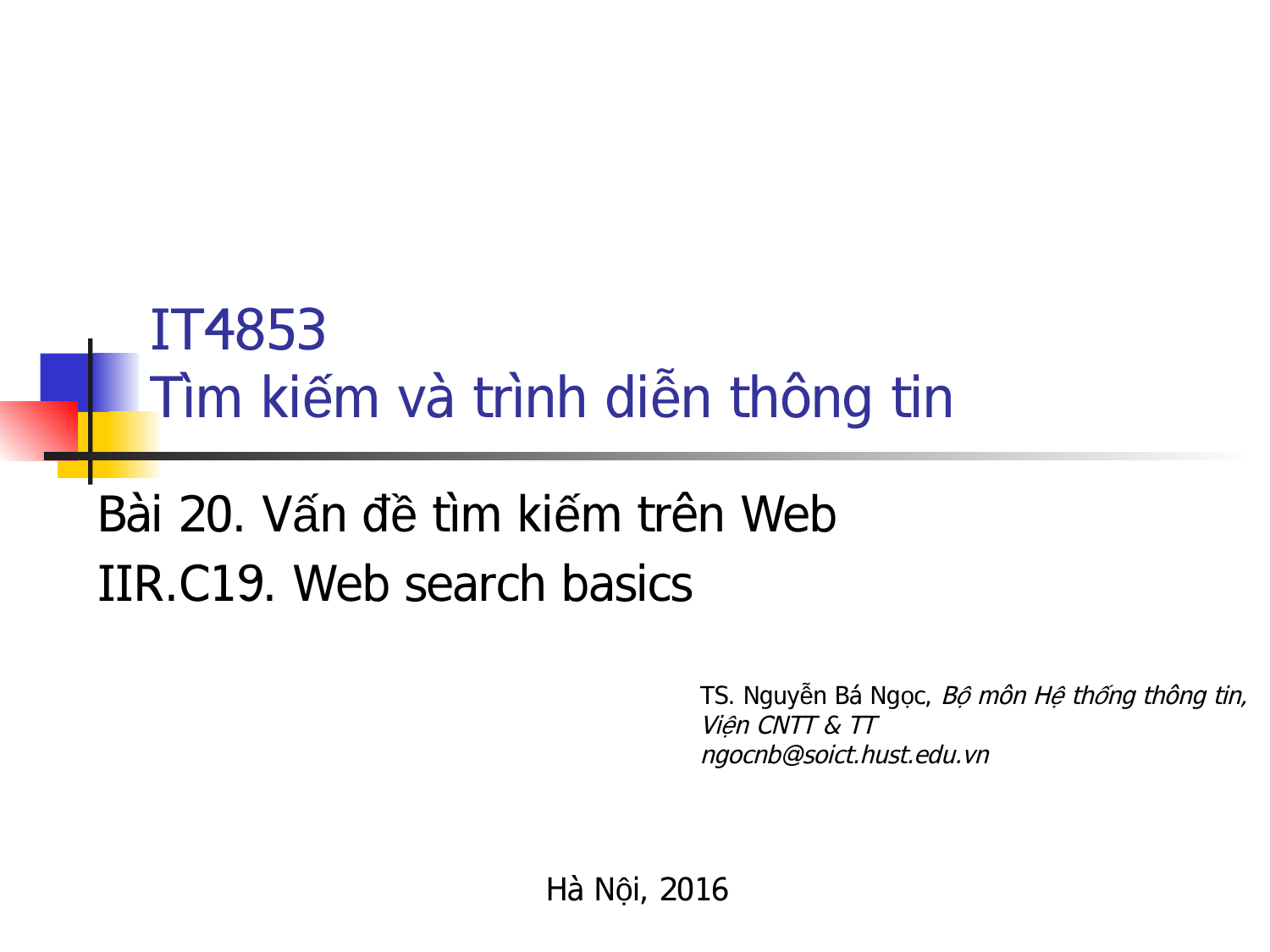

# IT4853 Tìm kiếm và trình diễn thông tin
Bài 20. Vấn đề tìm kiếm trên Web
IIR.C19. Web search basics

TS. Nguyễn Bá Ngọc, Bộ môn Hệ thống thông tin, Viện CNTT & TT
ngocnb@soict.hust.edu.vn
Hà Nội, 2016